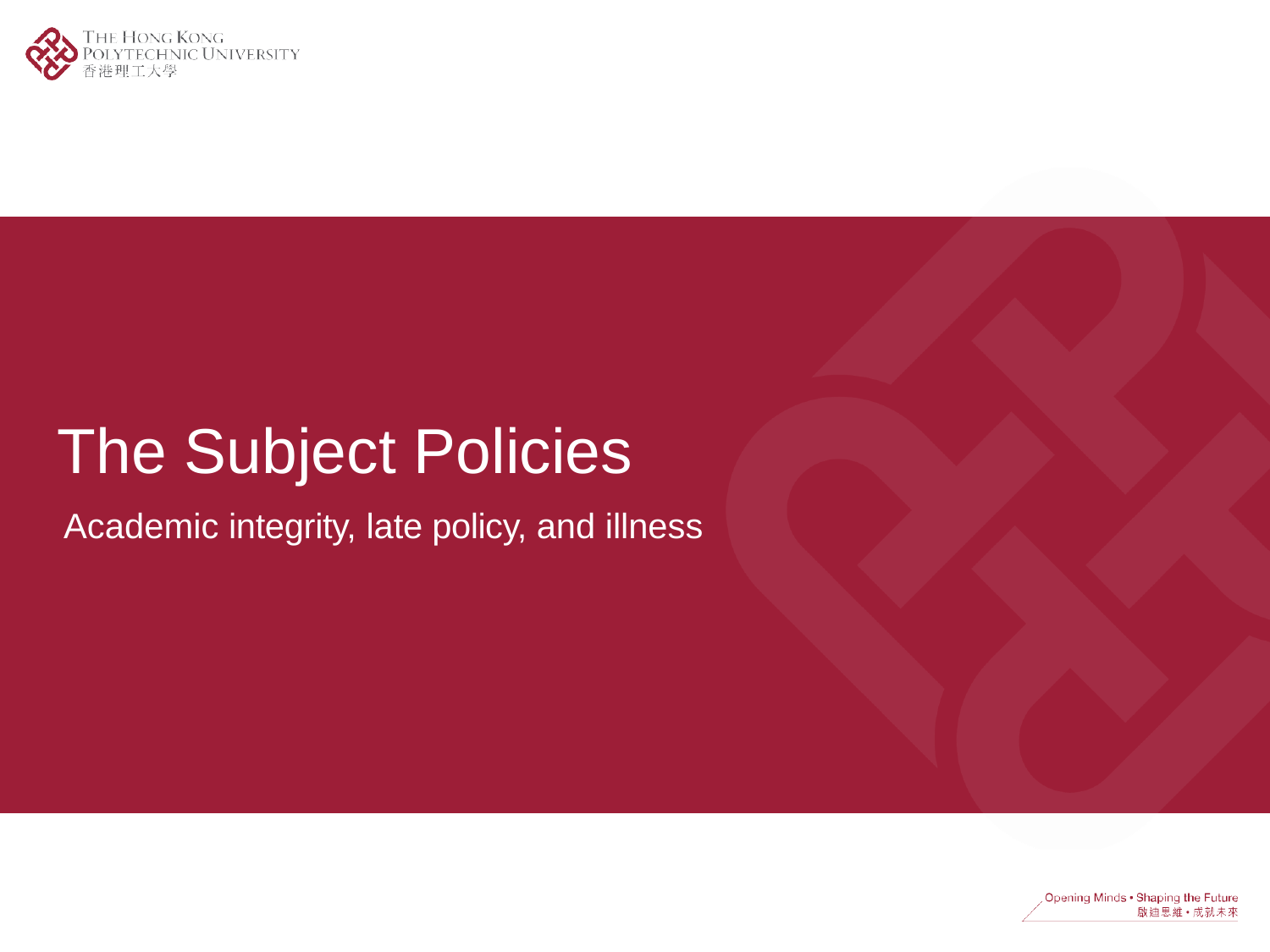

The Subject Policies
Academic integrity, late policy, and illness